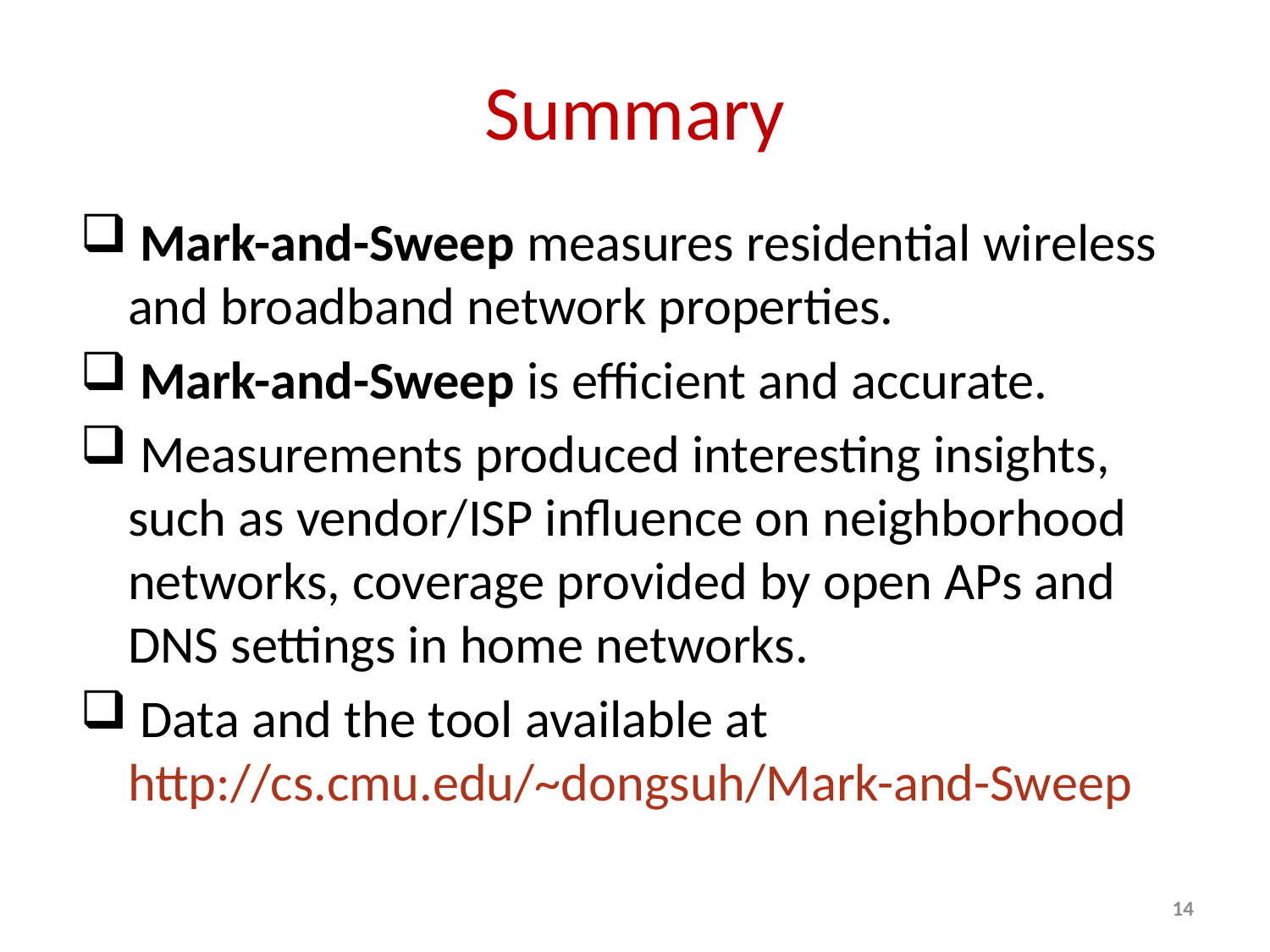

# Summary
 Mark-and-Sweep measures residential wireless and broadband network properties.
 Mark-and-Sweep is efficient and accurate.
 Measurements produced interesting insights, such as vendor/ISP influence on neighborhood networks, coverage provided by open APs and DNS settings in home networks.
 Data and the tool available at http://cs.cmu.edu/~dongsuh/Mark-and-Sweep
14